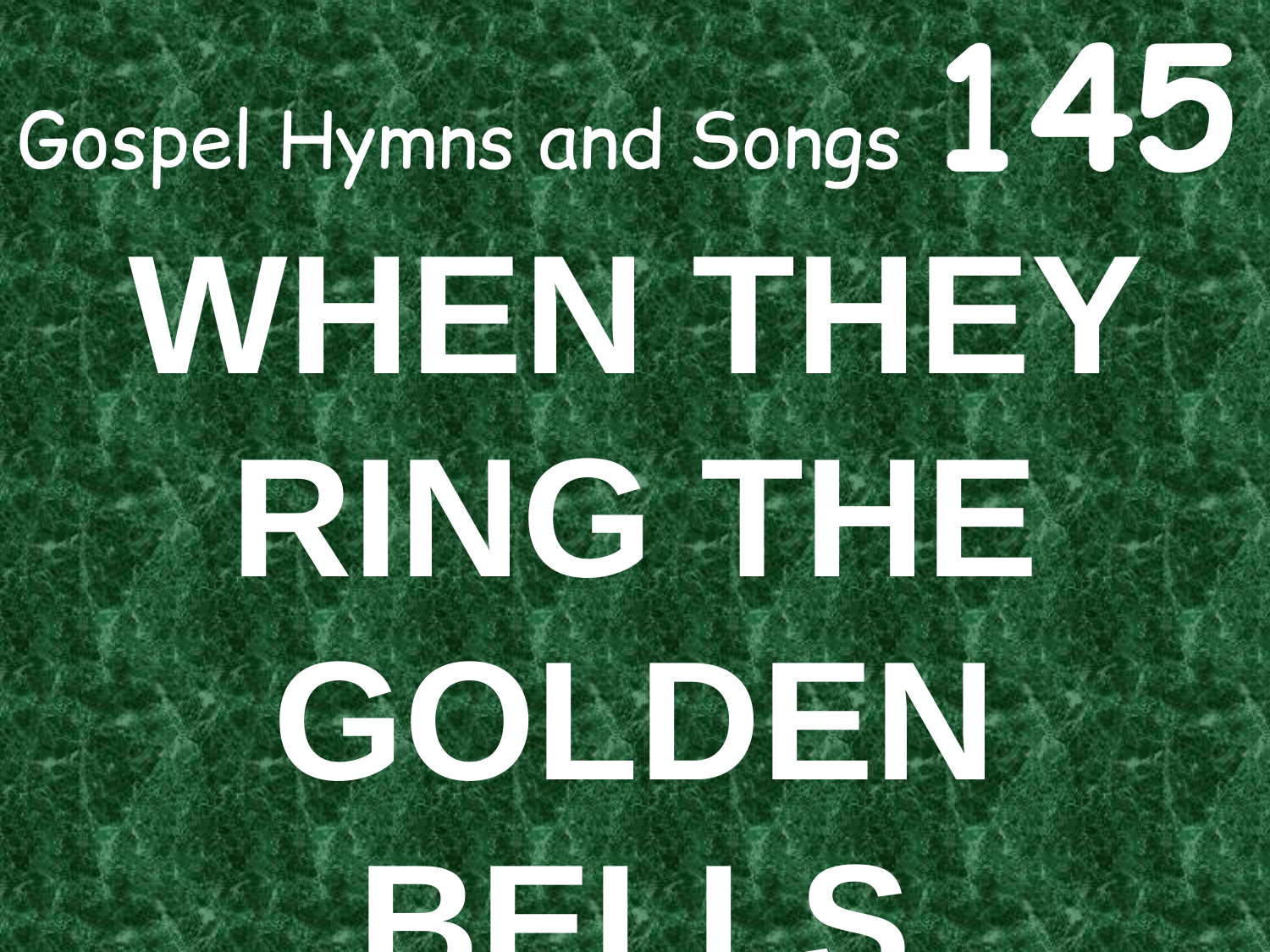

# Gospel Hymns and Songs 145
WHEN THEY RING THE GOLDEN BELLS